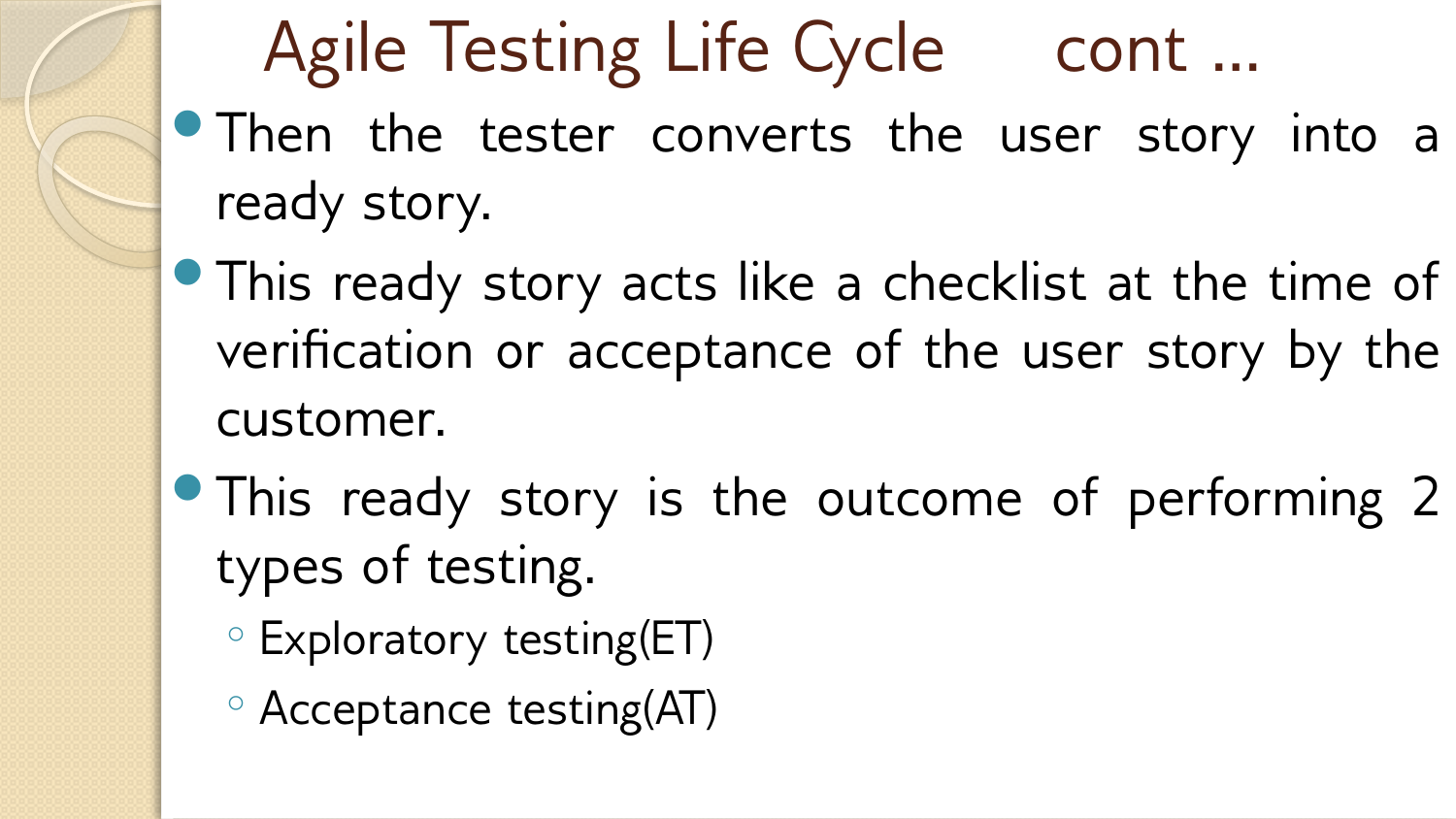

# Agile Testing Life Cycle     cont …
Then the tester converts the user story into a ready story.
This ready story acts like a checklist at the time of verification or acceptance of the user story by the customer.
This ready story is the outcome of performing 2 types of testing.
Exploratory testing(ET)
Acceptance testing(AT)